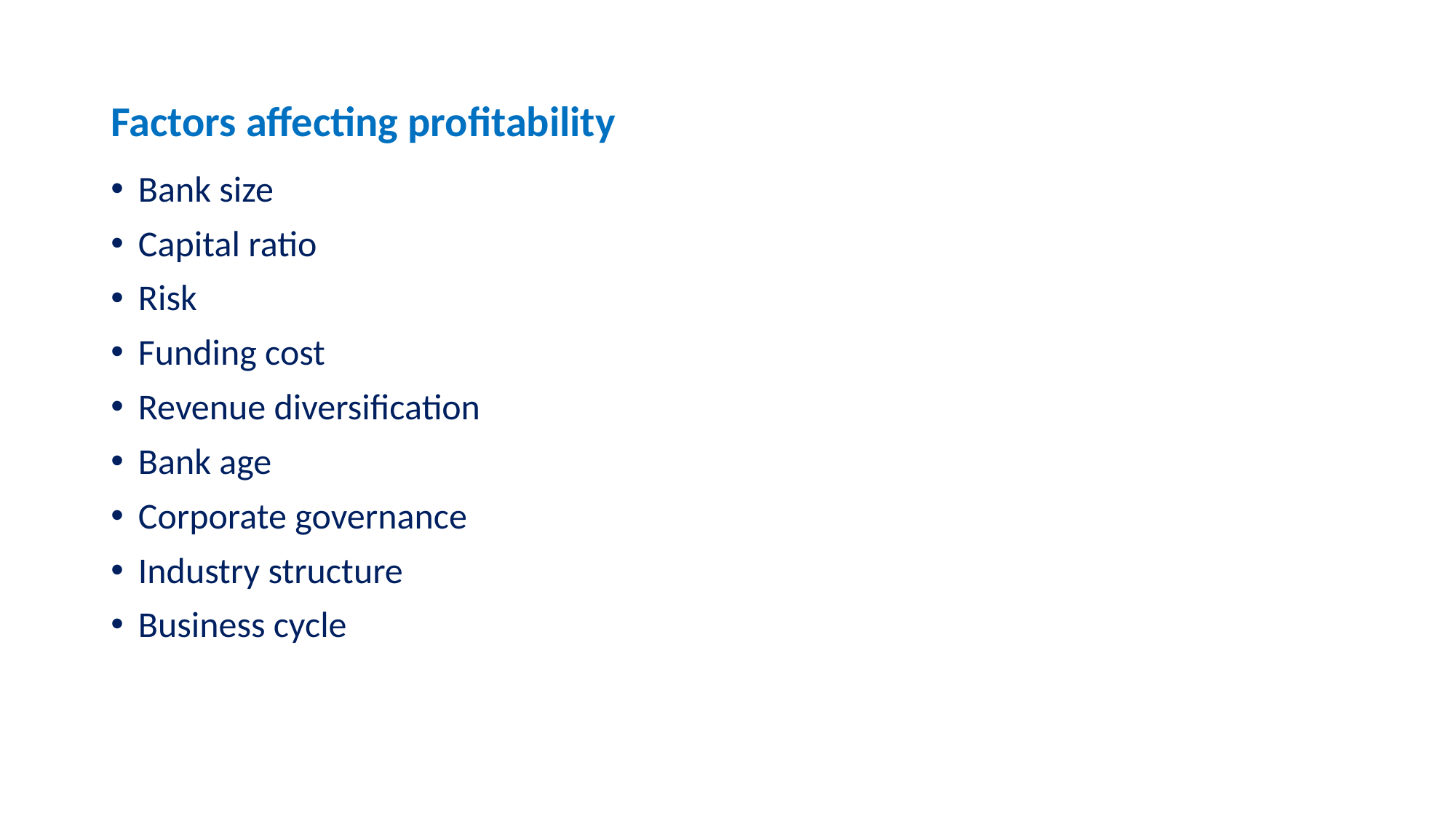

# Factors affecting profitability
Bank size
Capital ratio
Risk
Funding cost
Revenue diversification
Bank age
Corporate governance
Industry structure
Business cycle